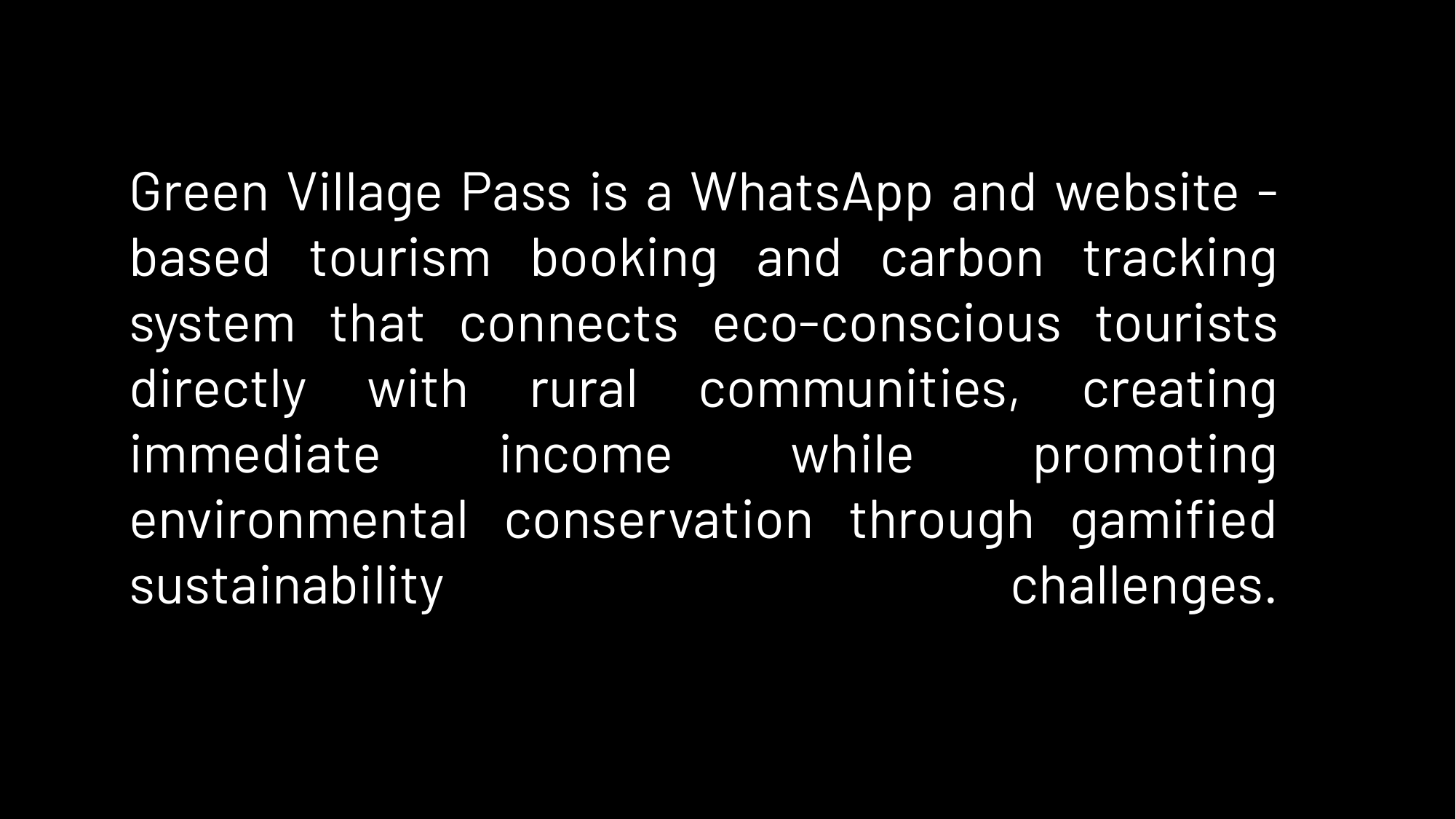

#

Green Village Pass is a WhatsApp and website -based tourism booking and carbon tracking system that connects eco-conscious tourists directly with rural communities, creating immediate income while promoting environmental conservation through gamified sustainability challenges.